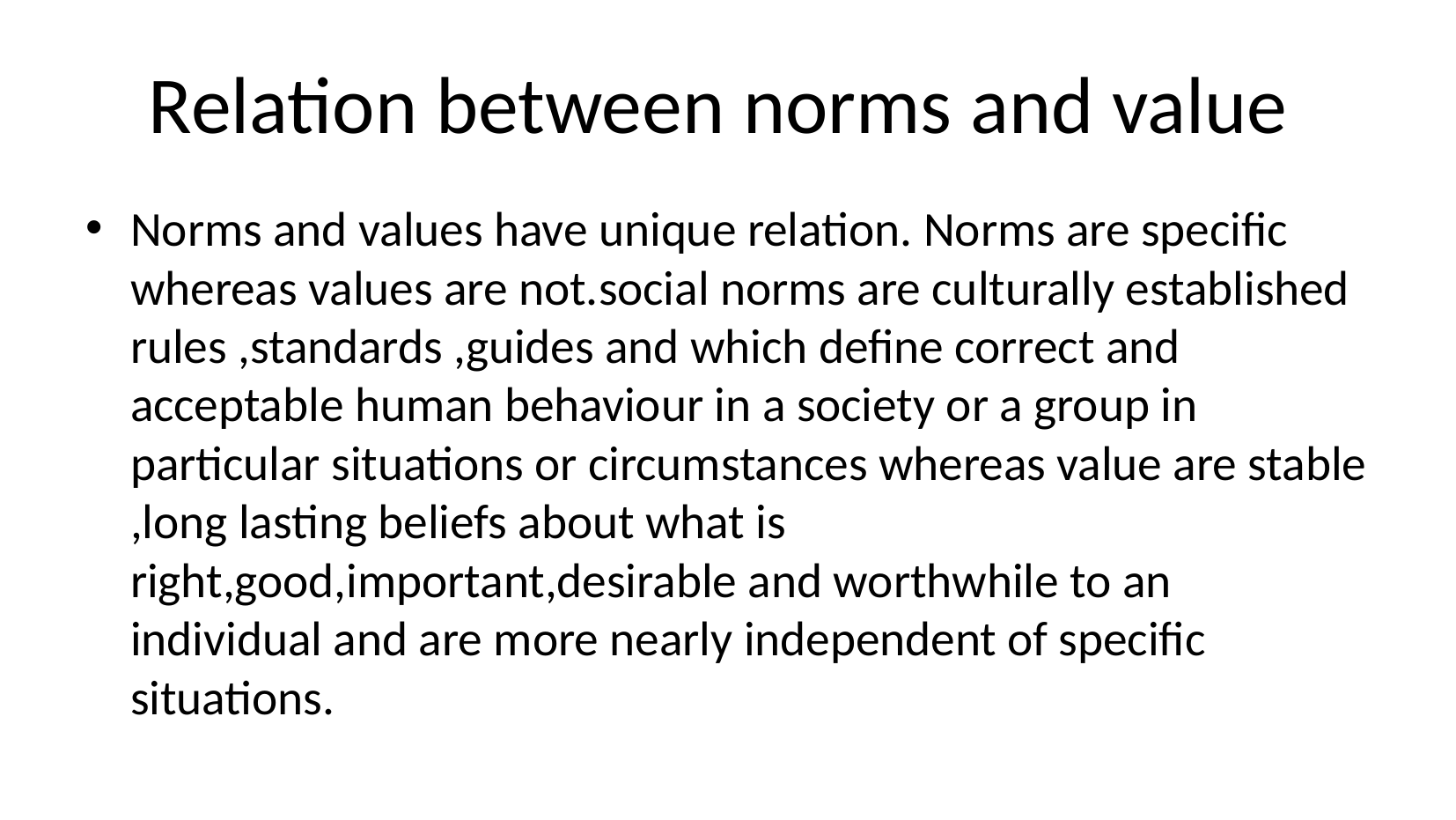

# Relation between norms and value
Norms and values have unique relation. Norms are specific whereas values are not.social norms are culturally established rules ,standards ,guides and which define correct and acceptable human behaviour in a society or a group in particular situations or circumstances whereas value are stable ,long lasting beliefs about what is right,good,important,desirable and worthwhile to an individual and are more nearly independent of specific situations.